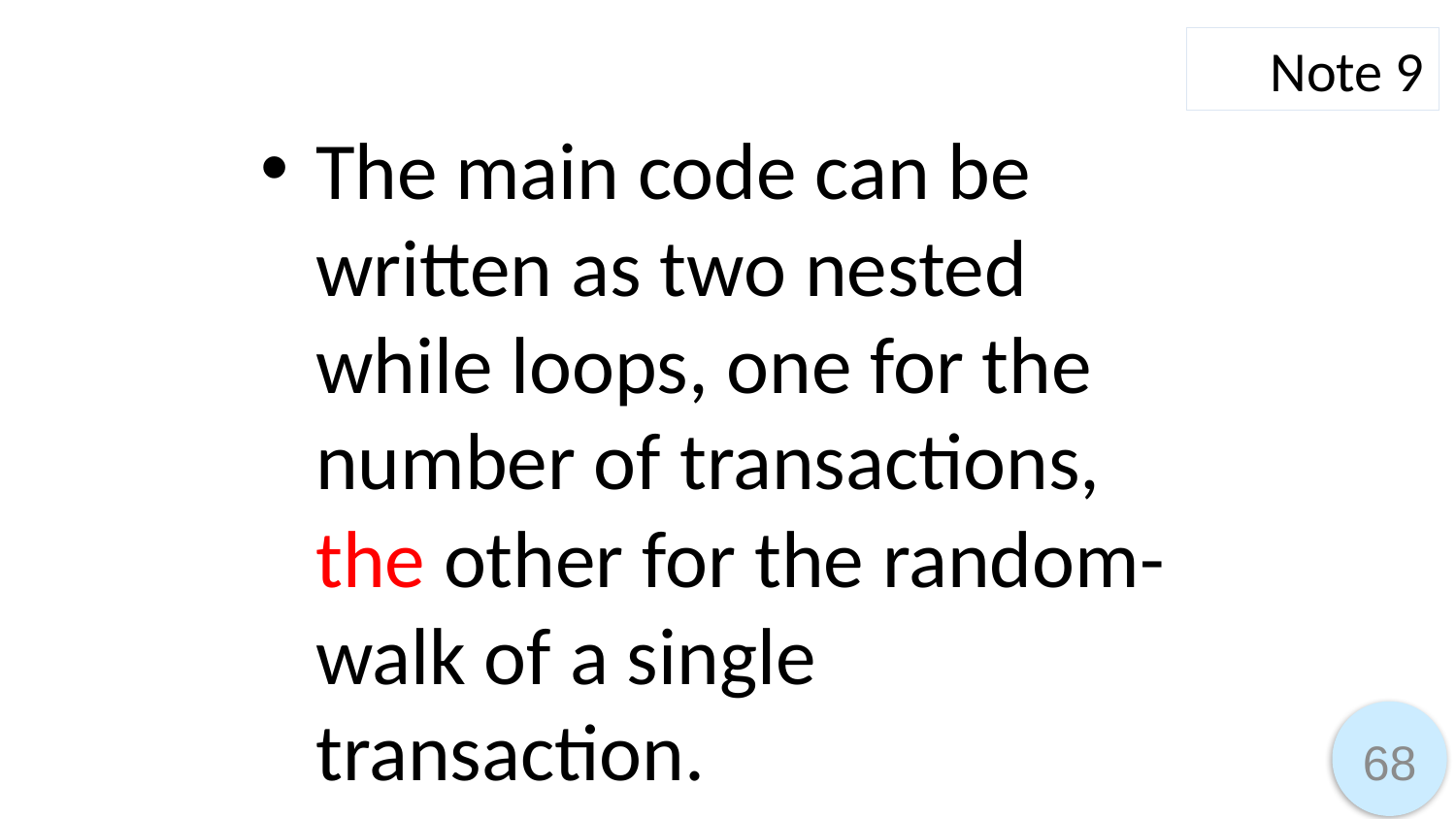

Note 9
The main code can be written as two nested while loops, one for the number of transactions, the other for the random-walk of a single transaction.
68